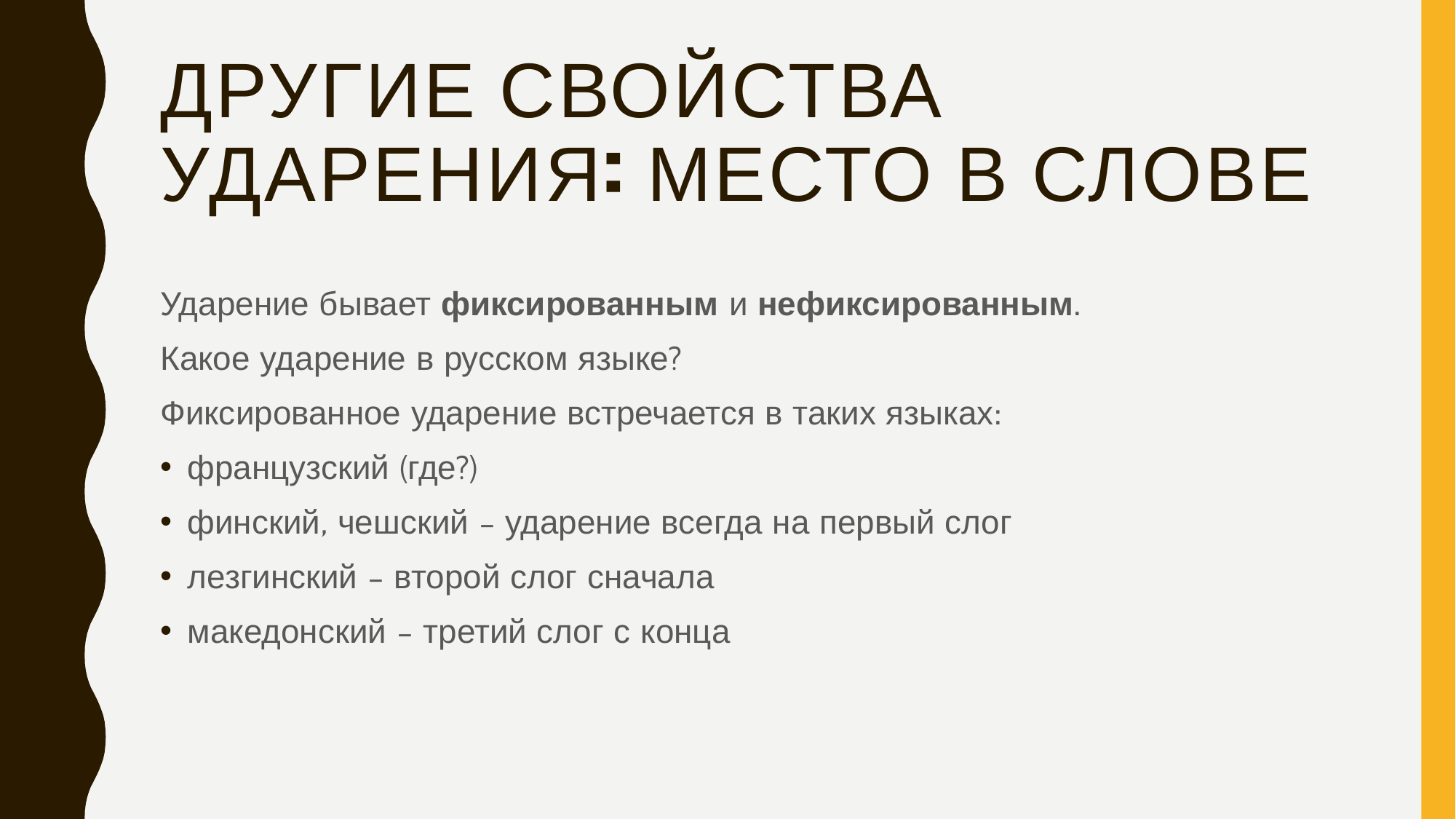

# Другие свойства ударения: место в слове
Ударение бывает фиксированным и нефиксированным.
Какое ударение в русском языке?
Фиксированное ударение встречается в таких языках:
французский (где?)
финский, чешский – ударение всегда на первый слог
лезгинский – второй слог сначала
македонский – третий слог с конца